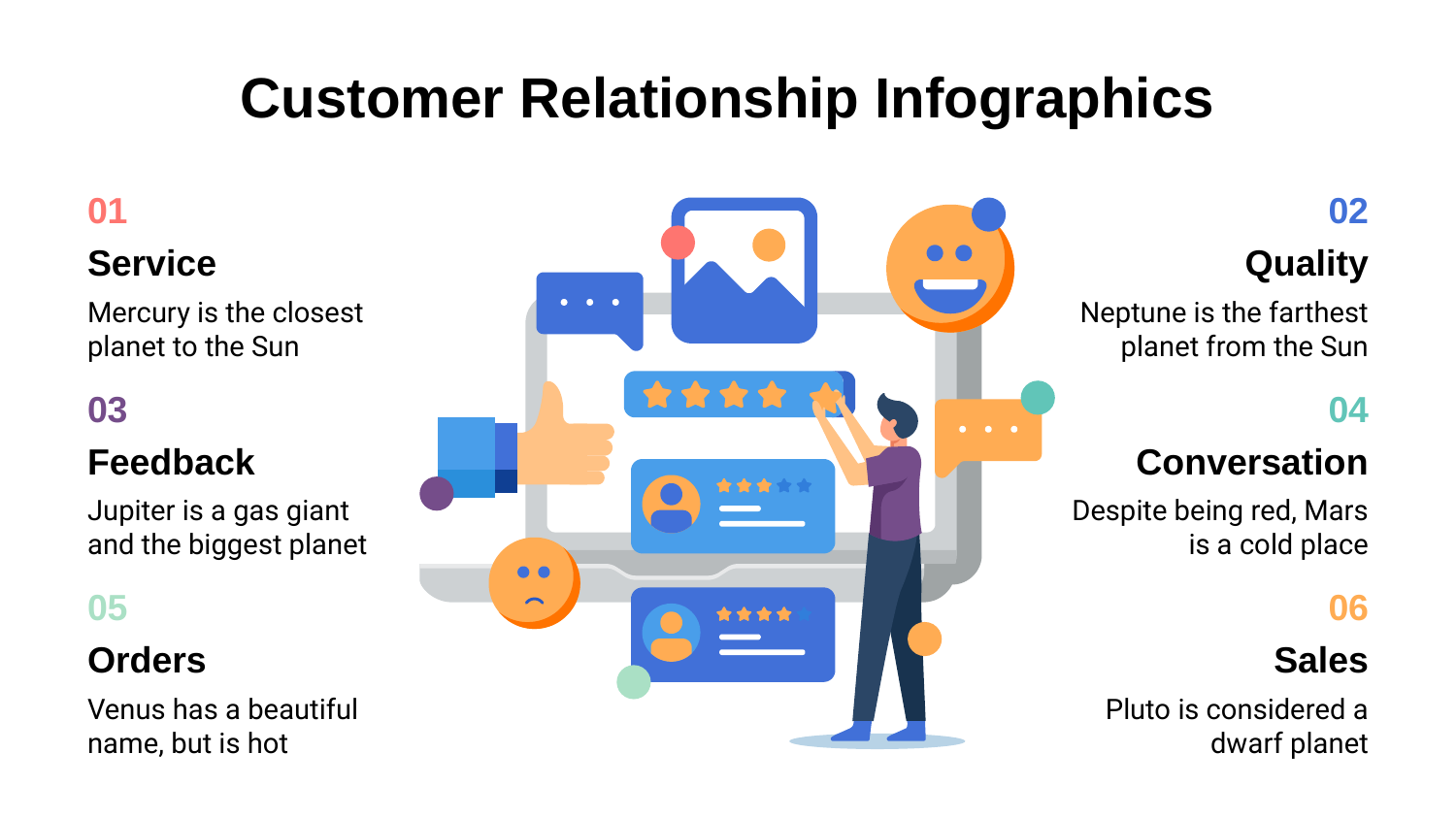

# Customer Relationship Infographics
01
Service
Mercury is the closest planet to the Sun
02
Quality
Neptune is the farthest planet from the Sun

03
Feedback
Jupiter is a gas giant and the biggest planet
04
Conversation
Despite being red, Mars is a cold place

05
Orders
Venus has a beautiful name, but is hot
06
Sales
Pluto is considered a dwarf planet